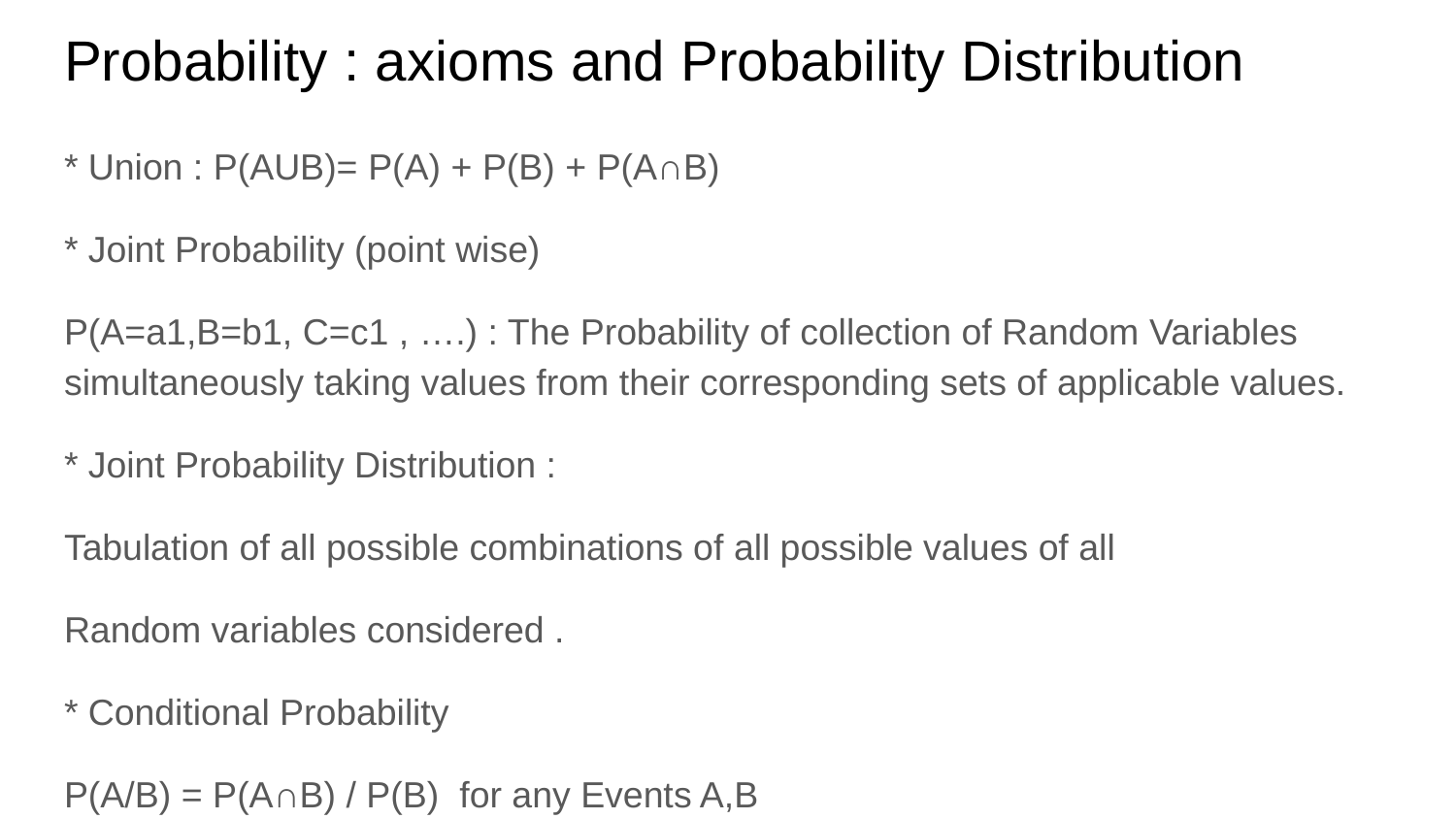

# Probability : axioms and Probability Distribution
* Union : P(AUB)= P(A) + P(B) + P(A∩B)
* Joint Probability (point wise)
P(A=a1,B=b1, C=c1 , ….) : The Probability of collection of Random Variables simultaneously taking values from their corresponding sets of applicable values.
* Joint Probability Distribution :
Tabulation of all possible combinations of all possible values of all
Random variables considered .
* Conditional Probability
P(A/B) = P(A∩B) / P(B)  for any Events A,B
              = P(A)  for event A independent of B
*P(A∩B) = P(A/B)P(B)  = P(B/A)P(A)   for any Events A,B
               = P(A)P(B)  for event A independent of B